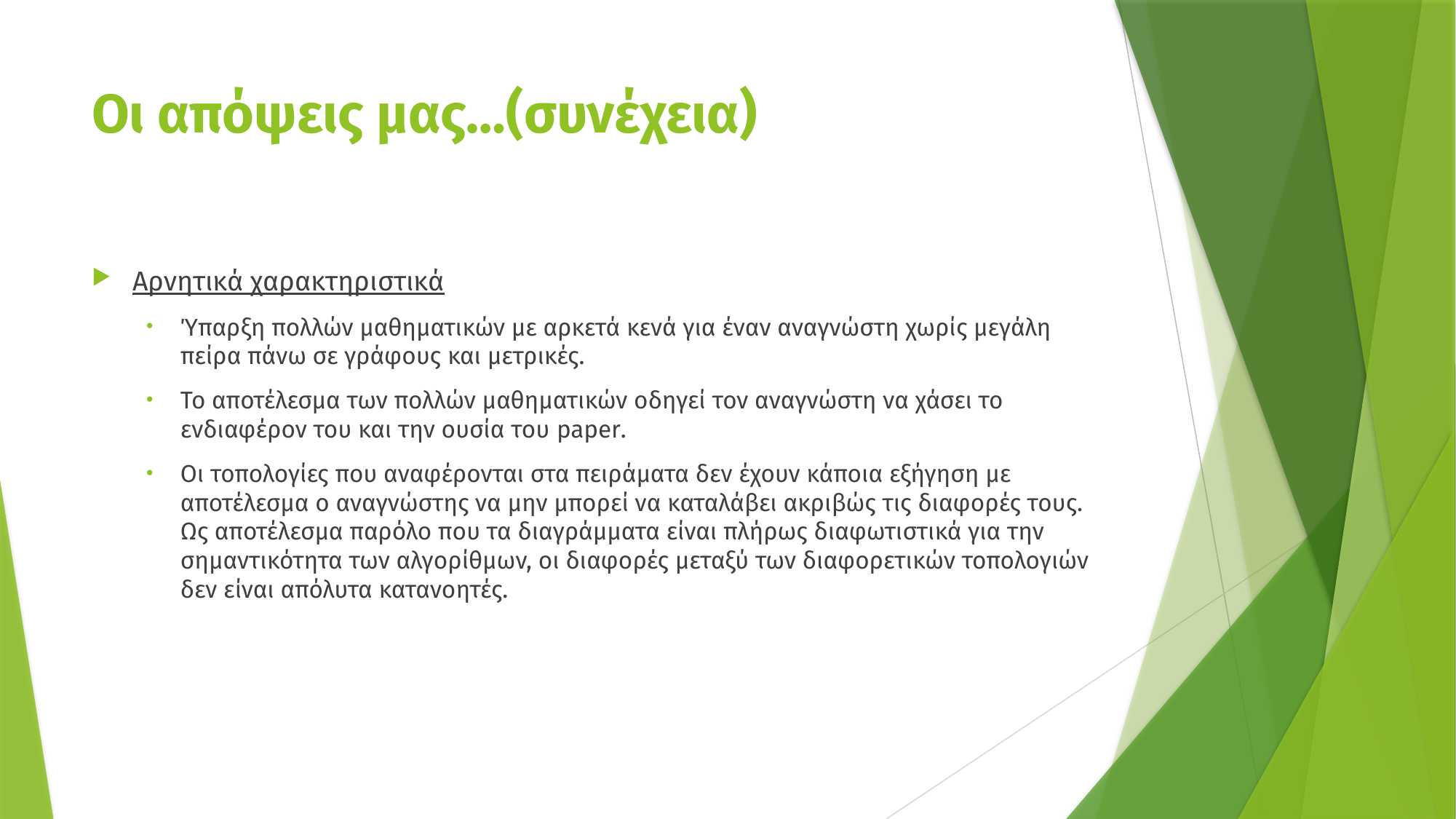

# Οι απόψεις μας…(συνέχεια)
Αρνητικά χαρακτηριστικά
Ύπαρξη πολλών μαθηματικών με αρκετά κενά για έναν αναγνώστη χωρίς μεγάλη πείρα πάνω σε γράφους και μετρικές.
Το αποτέλεσμα των πολλών μαθηματικών οδηγεί τον αναγνώστη να χάσει το ενδιαφέρον του και την ουσία του paper.
Οι τοπολογίες που αναφέρονται στα πειράματα δεν έχουν κάποια εξήγηση με αποτέλεσμα ο αναγνώστης να μην μπορεί να καταλάβει ακριβώς τις διαφορές τους. Ως αποτέλεσμα παρόλο που τα διαγράμματα είναι πλήρως διαφωτιστικά για την σημαντικότητα των αλγορίθμων, οι διαφορές μεταξύ των διαφορετικών τοπολογιών δεν είναι απόλυτα κατανοητές.